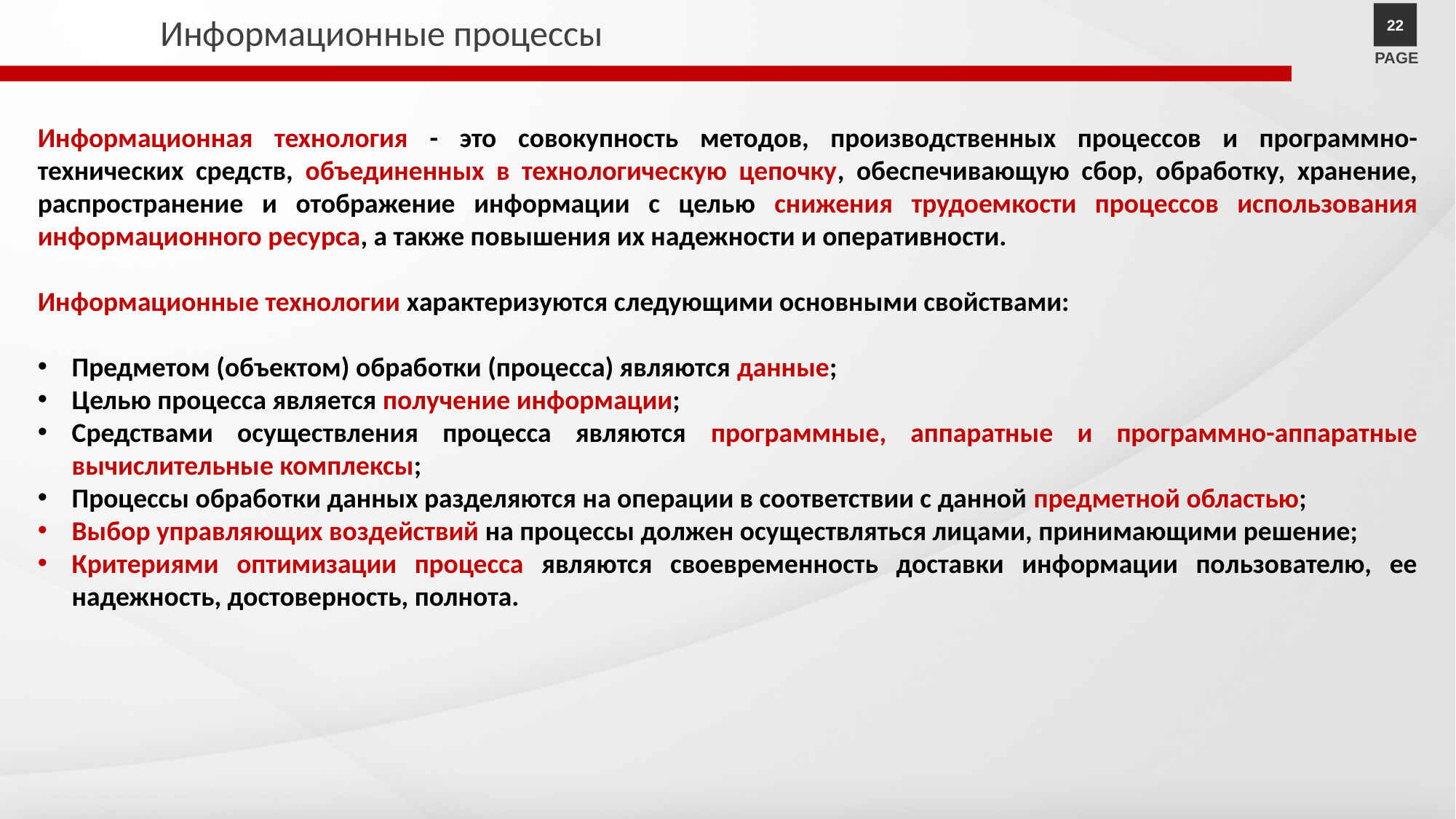

# Информационные процессы
22
PAGE

Информационная технология - это совокупность методов, производственных процессов и программно-технических средств, объединенных в технологическую цепочку, обеспечивающую сбор, обработку, хранение, распространение и отображение информации с целью снижения трудоемкости процессов использования информационного ресурса, а также повышения их надежности и оперативности.

Информационные технологии характеризуются следующими основными свойствами:

Предметом (объектом) обработки (процесса) являются данные;
Целью процесса является получение информации;
Средствами осуществления процесса являются программные, аппаратные и программно-аппаратные вычислительные комплексы;
Процессы обработки данных разделяются на операции в соответствии с данной предметной областью;
Выбор управляющих воздействий на процессы должен осуществляться лицами, принимающими решение;
Критериями оптимизации процесса являются своевременность доставки информации пользователю, ее надежность, достоверность, полнота.